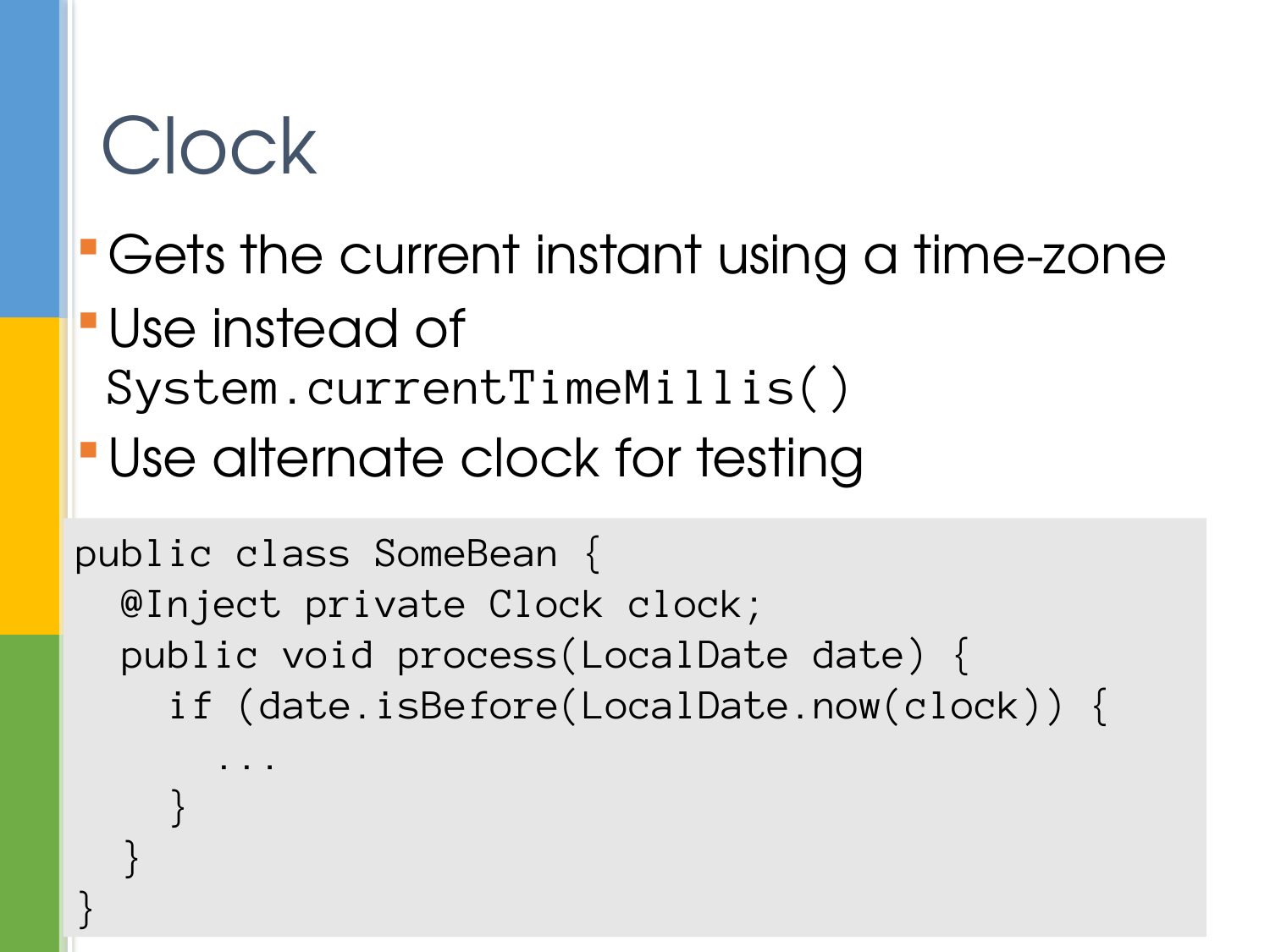

# Clock
Gets the current instant using a time-zone
Use instead of System.currentTimeMillis()
Use alternate clock for testing
public class SomeBean {
  @Inject private Clock clock;
  public void process(LocalDate date) {
    if (date.isBefore(LocalDate.now(clock)) {
      ...
    }
  }
}